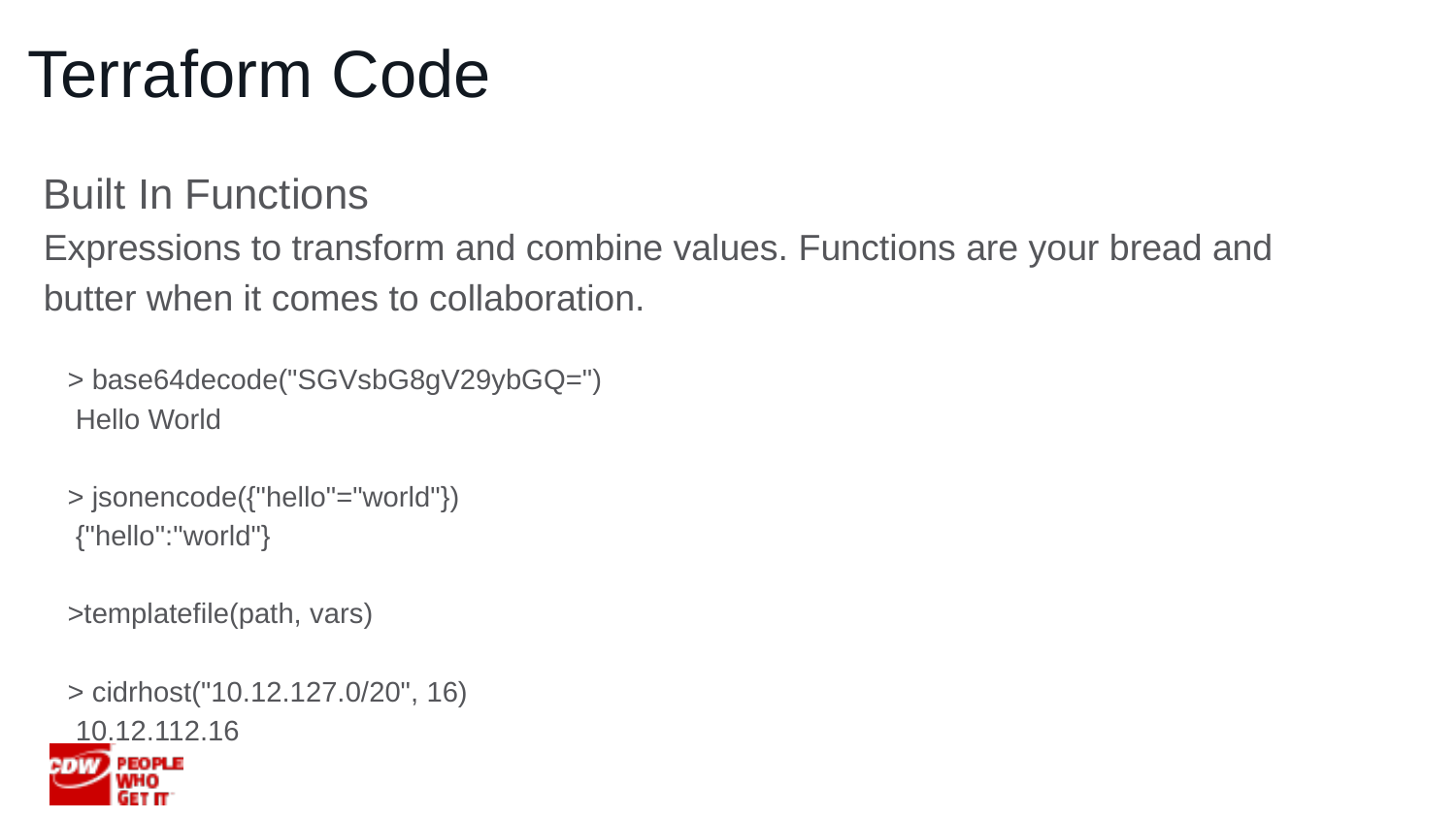

# Terraform Code
Built In Functions
Expressions to transform and combine values. Functions are your bread and butter when it comes to collaboration.

   > base64decode("SGVsbG8gV29ybGQ=")
    Hello World

   > jsonencode({"hello"="world"})
    {"hello":"world"}

   >templatefile(path, vars)

   > cidrhost("10.12.127.0/20", 16)
    10.12.112.16